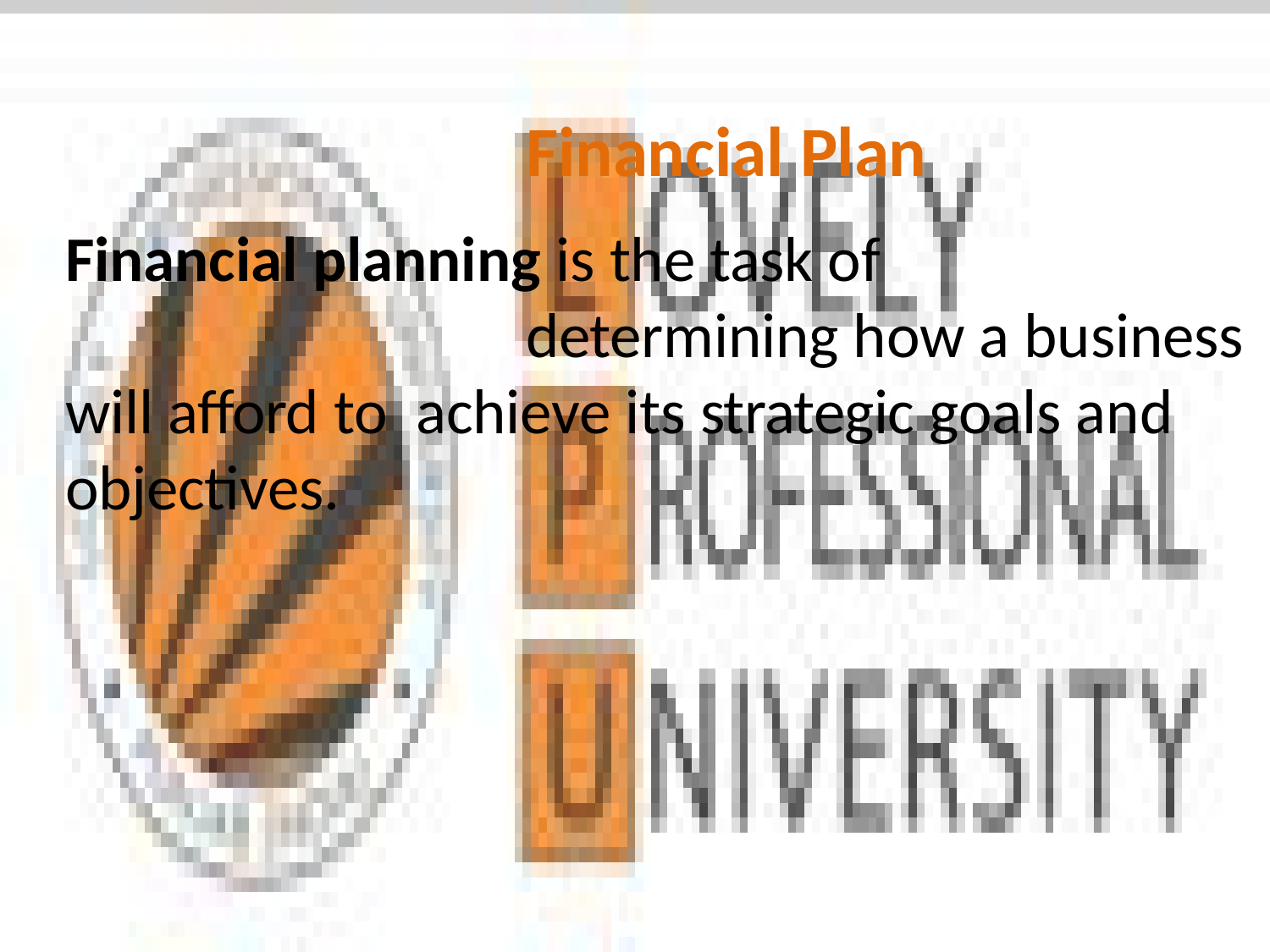

Financial Plan  Financial planning is the task of
determining how a business will afford to  achieve its strategic goals and objectives.